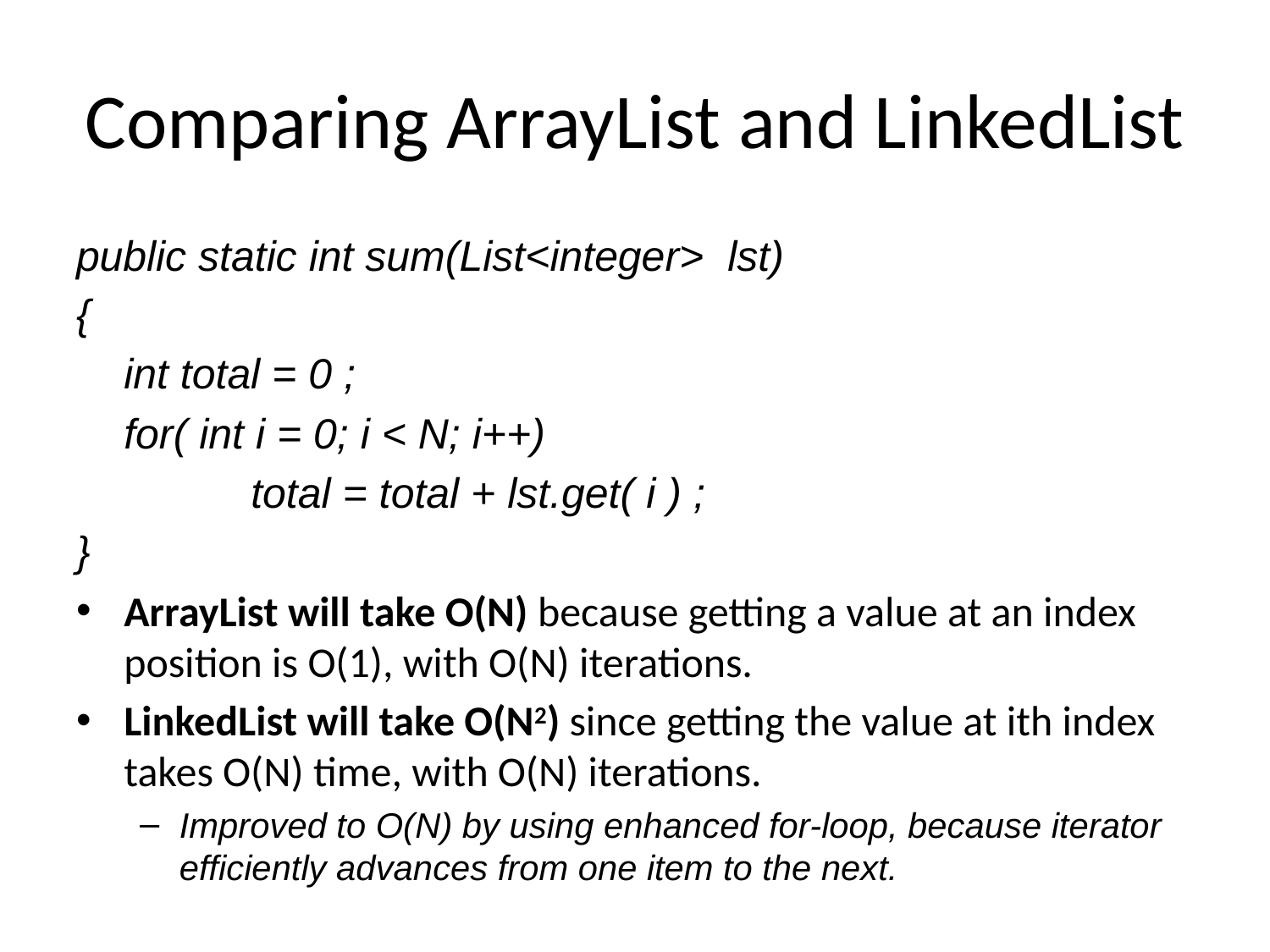

# Comparing ArrayList and LinkedList
public static int sum(List<integer>  lst)
{
	int total = 0 ;
	for( int i = 0; i < N; i++)
		total = total + lst.get( i ) ;
}
ArrayList will take O(N) because getting a value at an index position is O(1), with O(N) iterations.
LinkedList will take O(N2) since getting the value at ith index takes O(N) time, with O(N) iterations.
Improved to O(N) by using enhanced for-loop, because iterator efficiently advances from one item to the next.